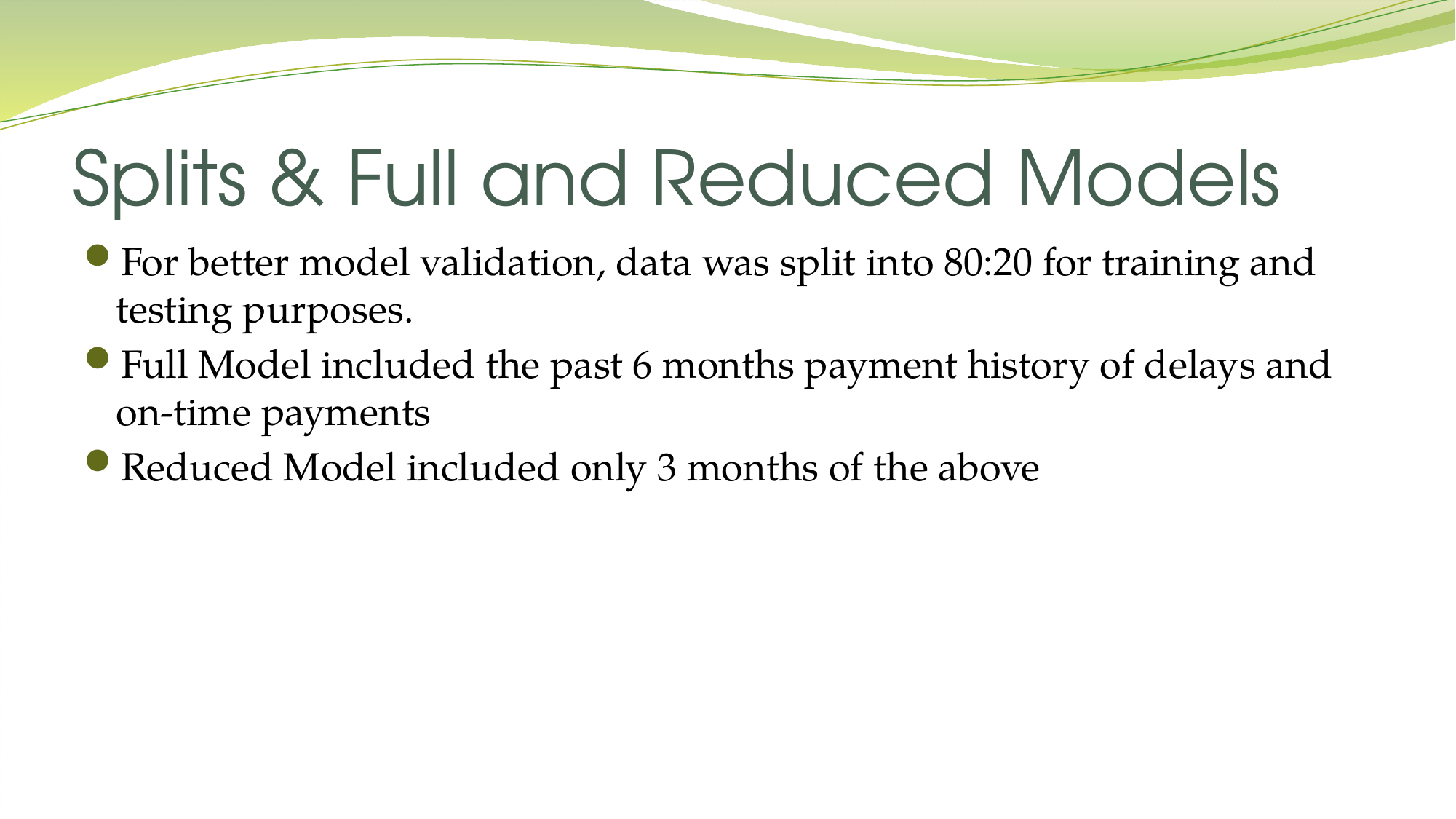

# Splits & Full and Reduced Models
For better model validation, data was split into 80:20 for training and testing purposes.
Full Model included the past 6 months payment history of delays and on-time payments
Reduced Model included only 3 months of the above